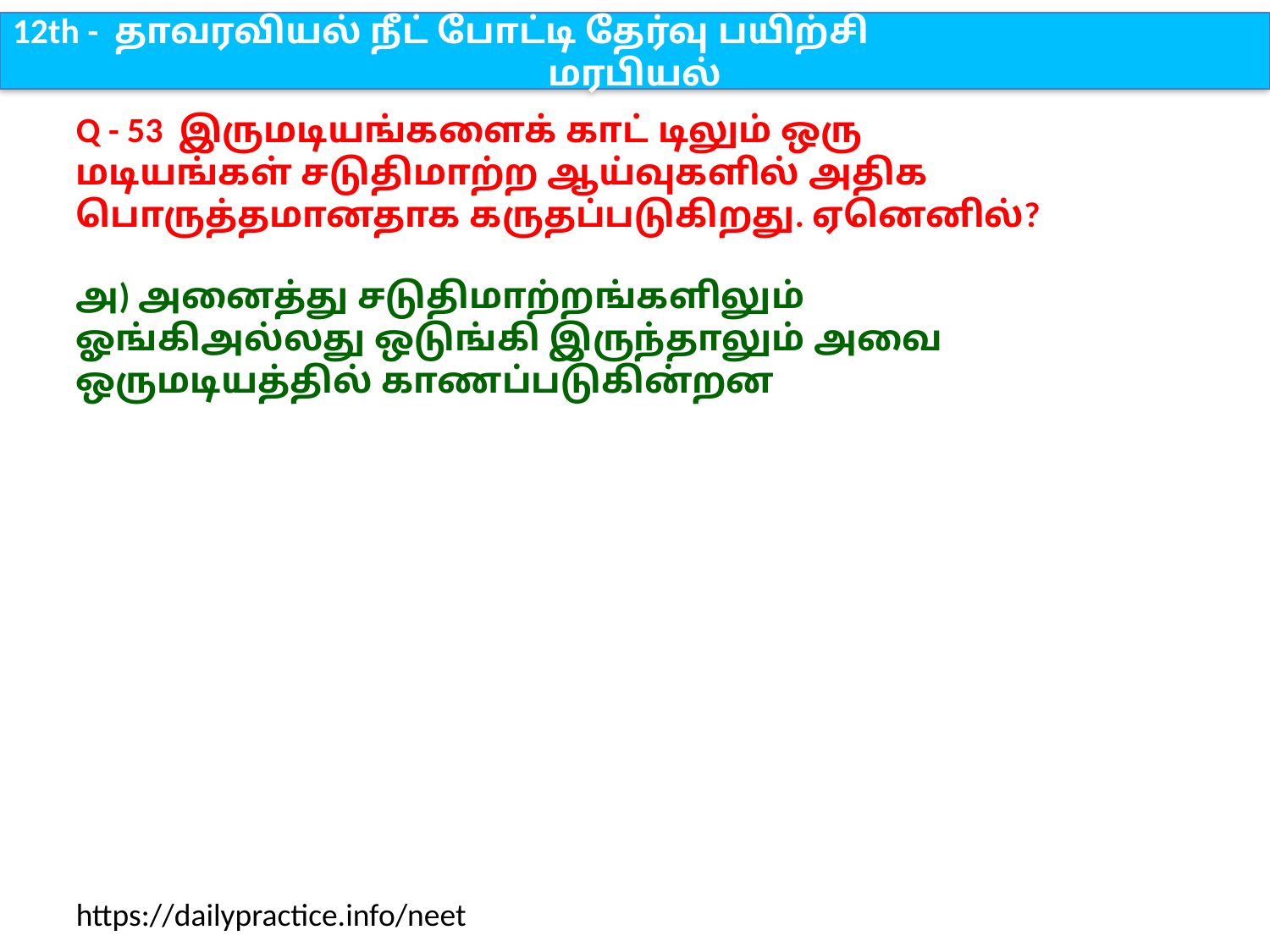

12th -  தாவரவியல் நீட் போட்டி தேர்வு பயிற்சி
மரபியல்

Q - 53  இருமடியங்களைக் காட் டிலும் ஒரு மடியங்கள் சடுதிமாற்ற ஆய்வுகளில் அதிக பொருத்தமானதாக கருதப்படுகிறது. ஏனெனில்?

அ) அனைத்து சடுதிமாற்றங்களிலும் ஓங்கிஅல்லது ஒடுங்கி இருந்தாலும் அவை ஒருமடியத்தில் காணப்படுகின்றன
https://dailypractice.info/neet